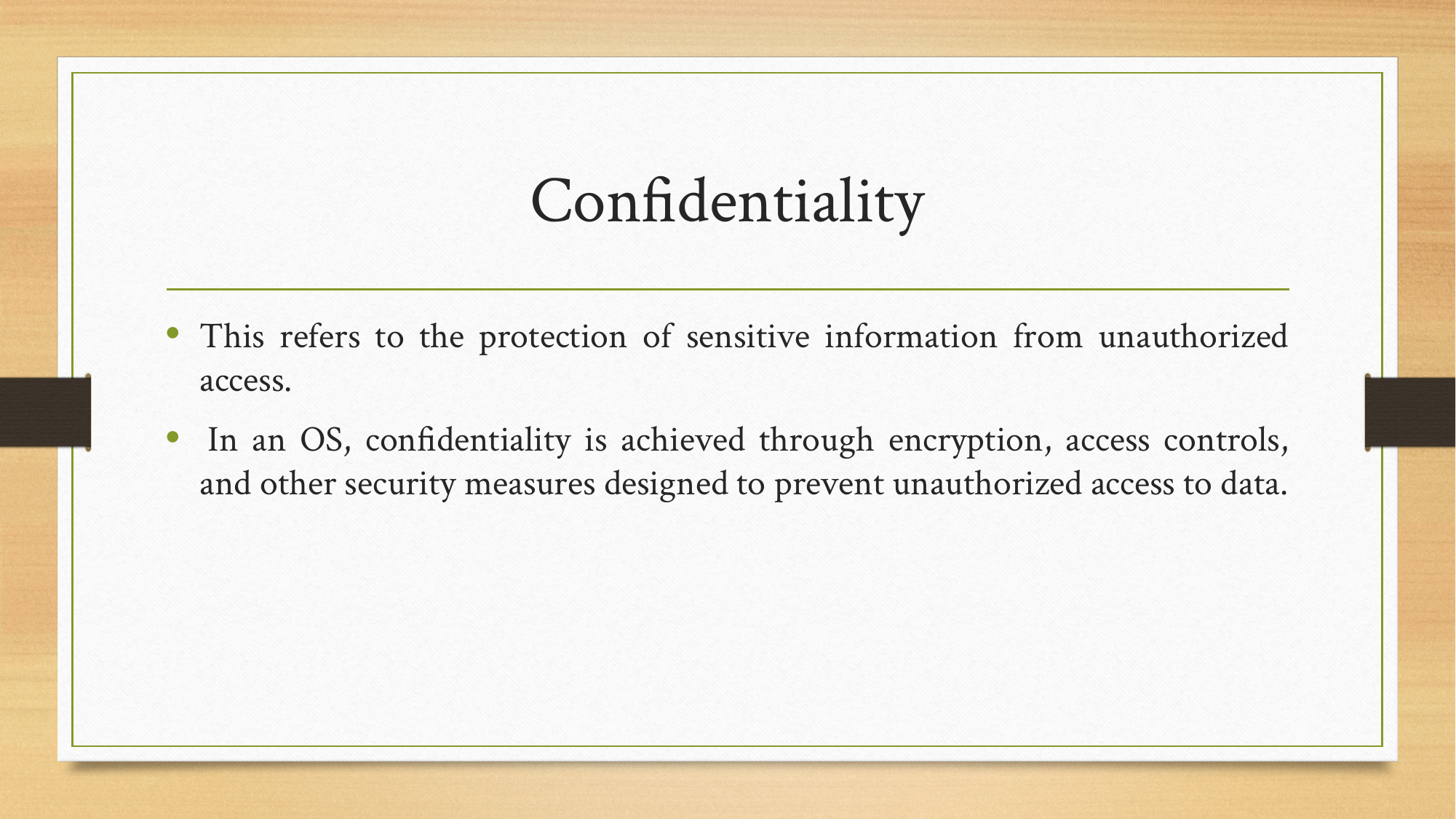

# Confidentiality
This refers to the protection of sensitive information from unauthorized access.
 In an OS, confidentiality is achieved through encryption, access controls, and other security measures designed to prevent unauthorized access to data.